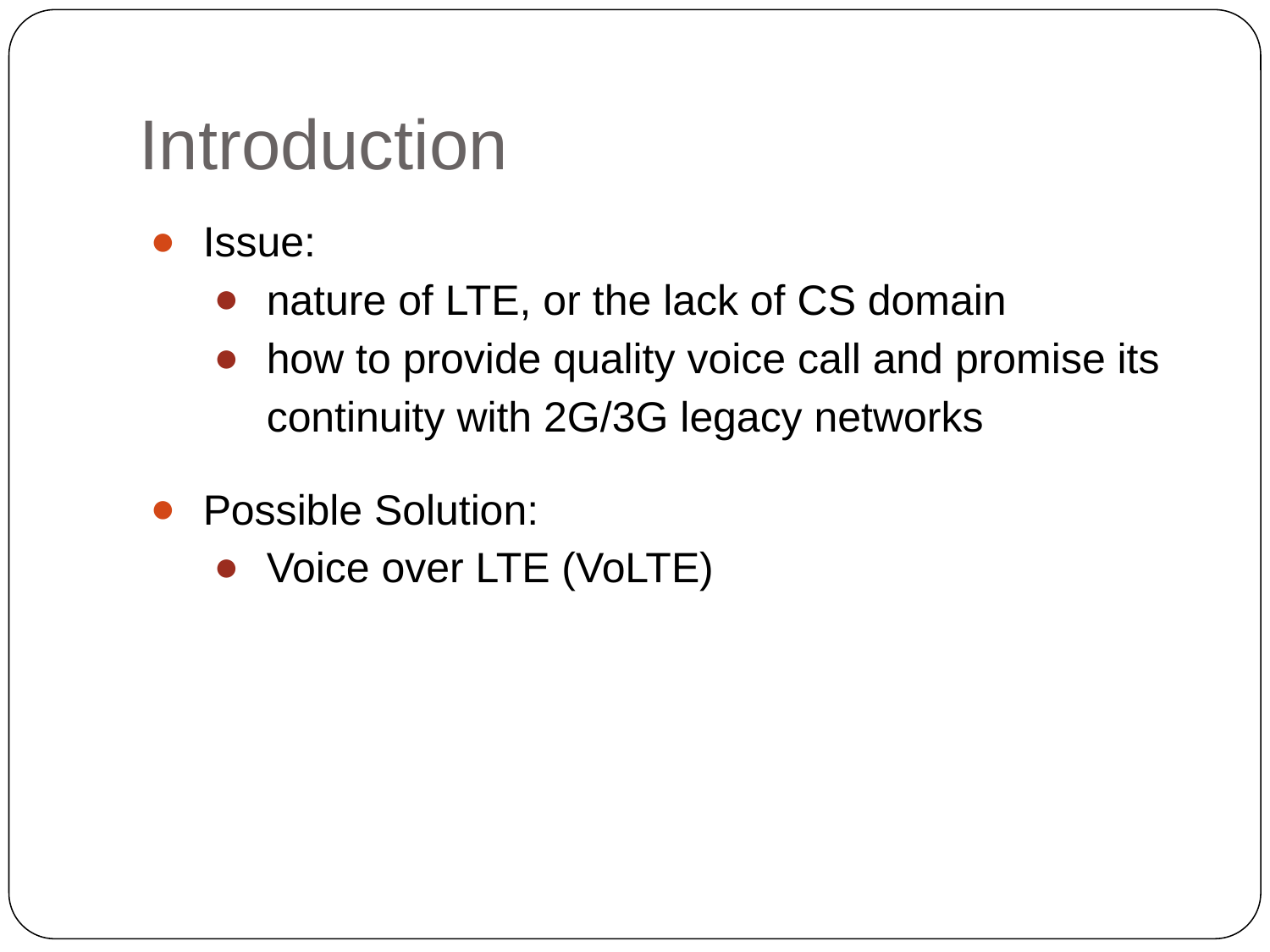

Introduction
Issue:
nature of LTE, or the lack of CS domain
how to provide quality voice call and promise its continuity with 2G/3G legacy networks

Possible Solution:
Voice over LTE (VoLTE)